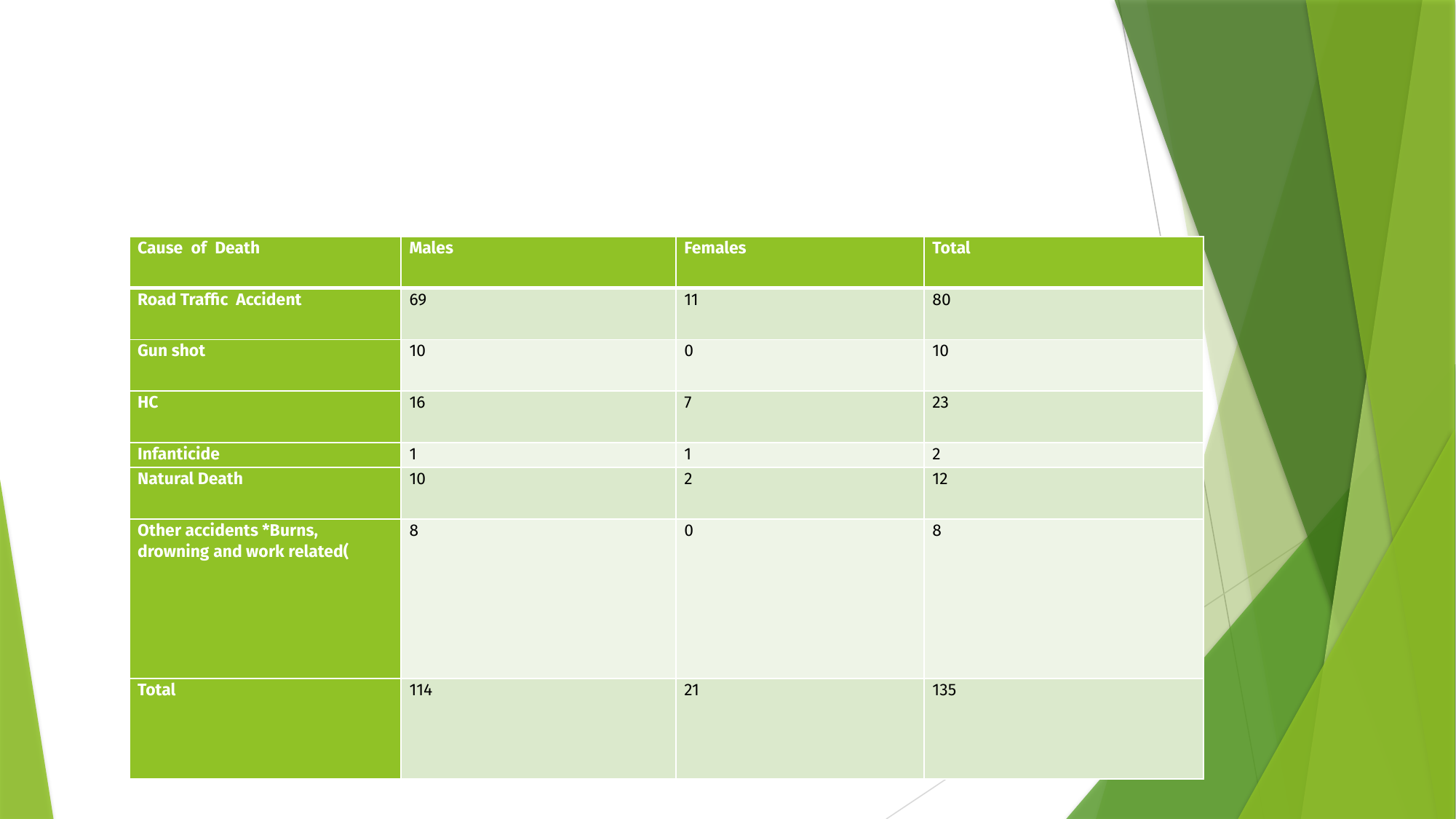

#
| Cause of Death | Males | Females | Total |
| --- | --- | --- | --- |
| Road Traffic Accident | 69 | 11 | 80 |
| Gun shot | 10 | 0 | 10 |
| HC | 16 | 7 | 23 |
| Infanticide | 1 | 1 | 2 |
| Natural Death | 10 | 2 | 12 |
| Other accidents \*Burns, drowning and work related( | 8 | 0 | 8 |
| Total | 114 | 21 | 135 |